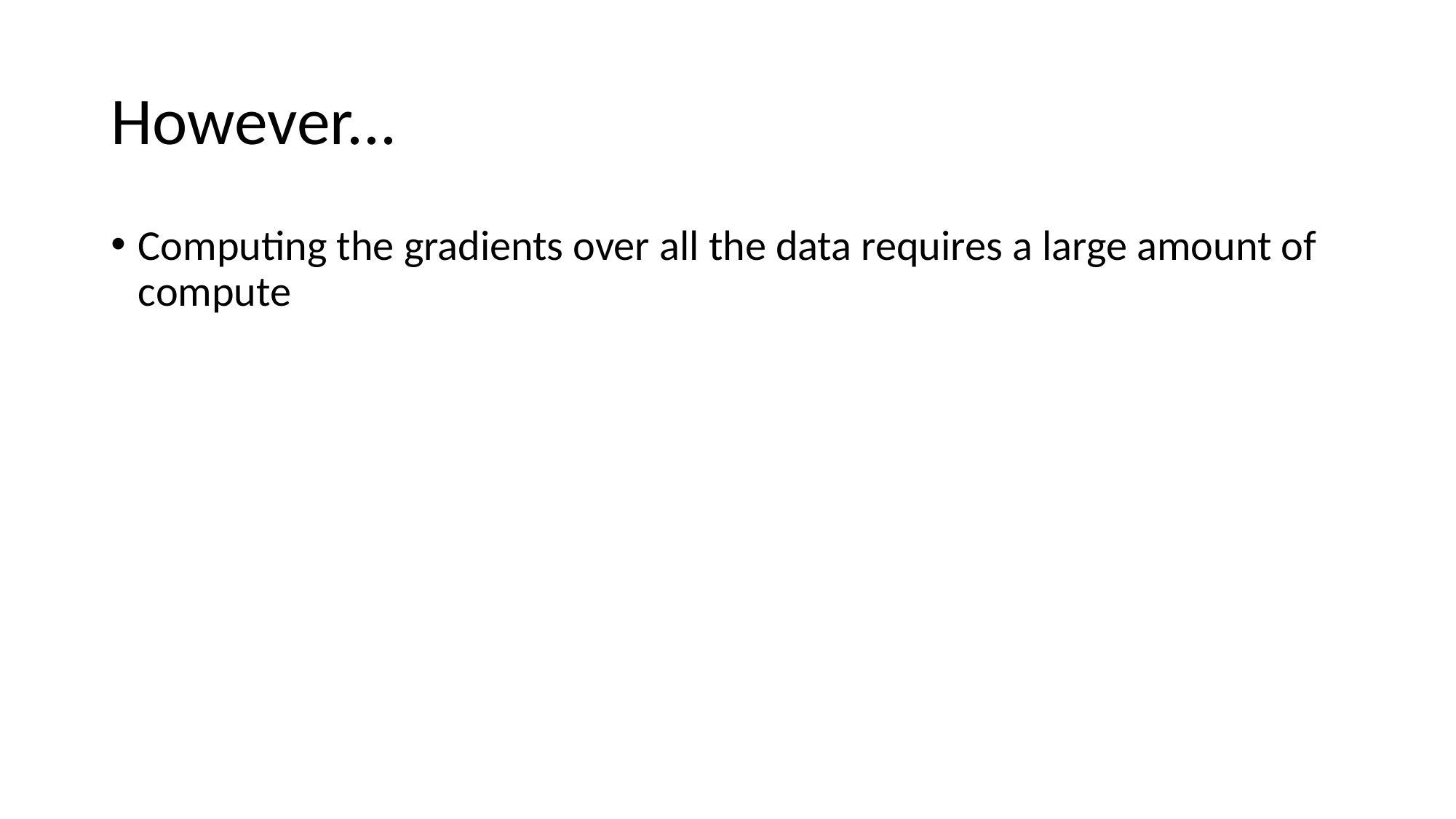

# However...
Computing the gradients over all the data requires a large amount of compute